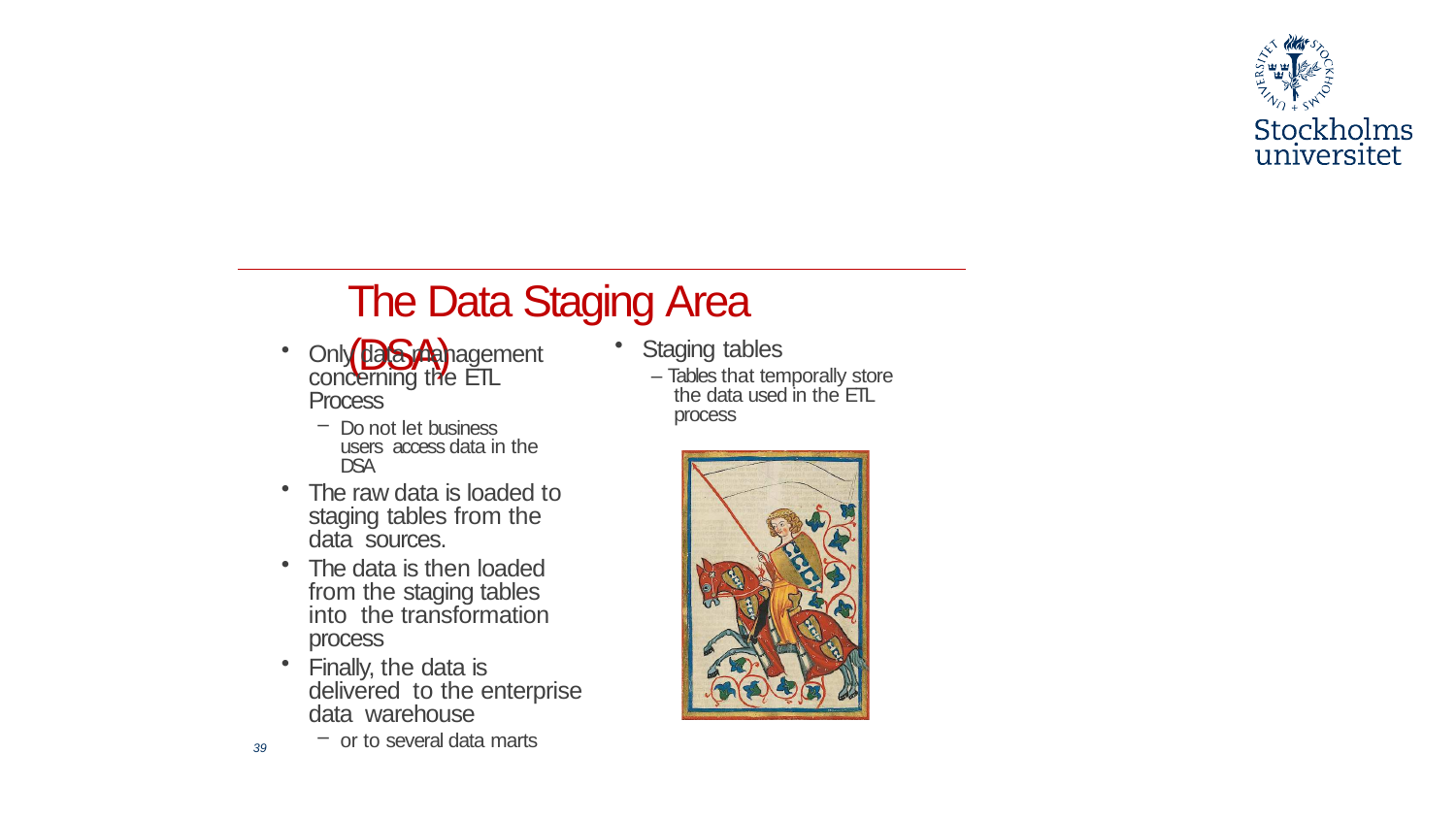

#

The Data Staging Area (DSA)
Staging tables
– Tables that temporally store  the data used in the ETL  process
Only data management  concerning the ETL Process
Do not let business users  access data in the DSA
The raw data is loaded to  staging tables from the data  sources.
The data is then loaded  from the staging tables into  the transformation process
Finally, the data is delivered  to the enterprise data  warehouse
or to several data marts

39